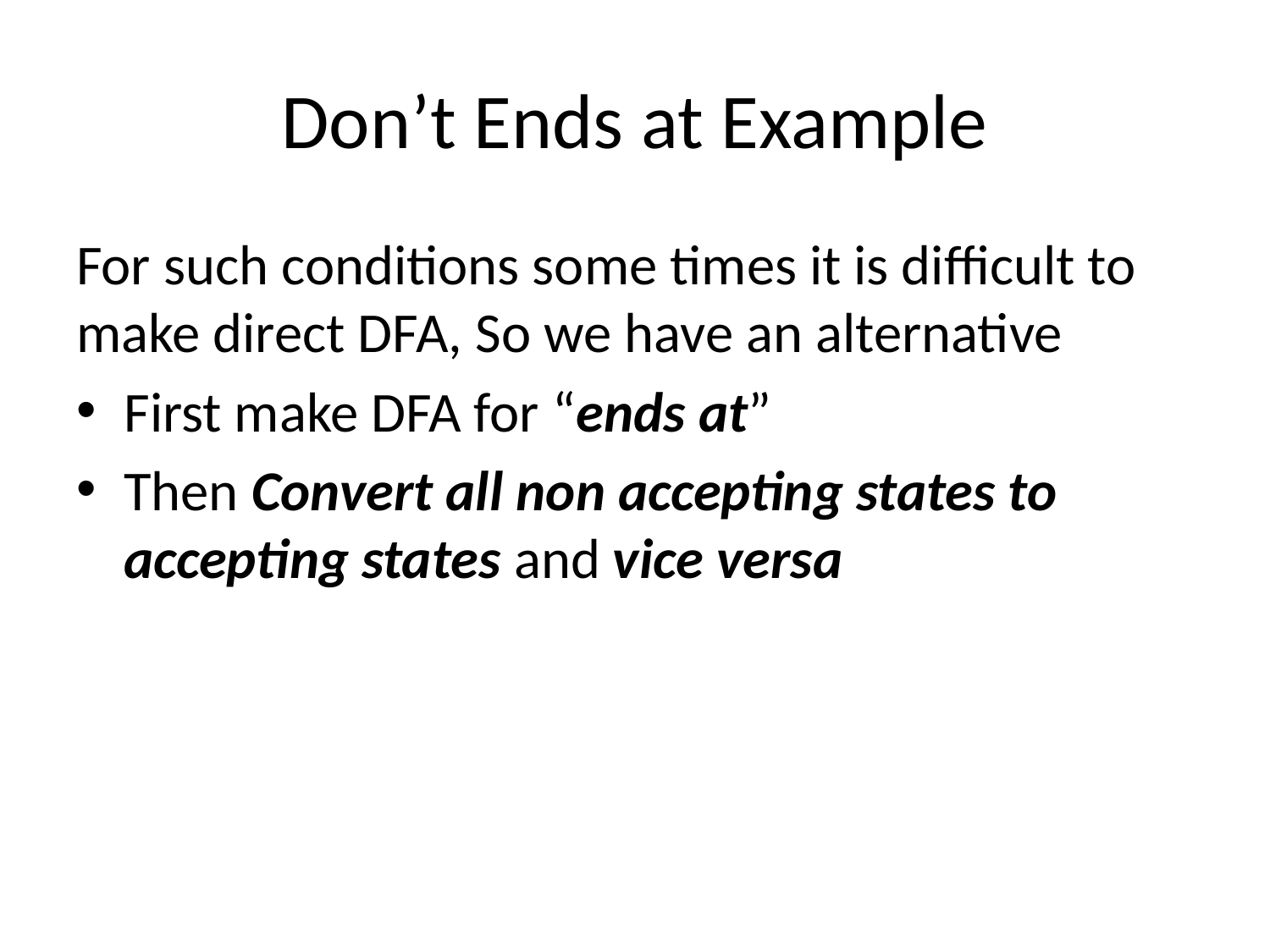

# Don’t Ends at Example
For such conditions some times it is difficult to make direct DFA, So we have an alternative
First make DFA for “ends at”
Then Convert all non accepting states to accepting states and vice versa